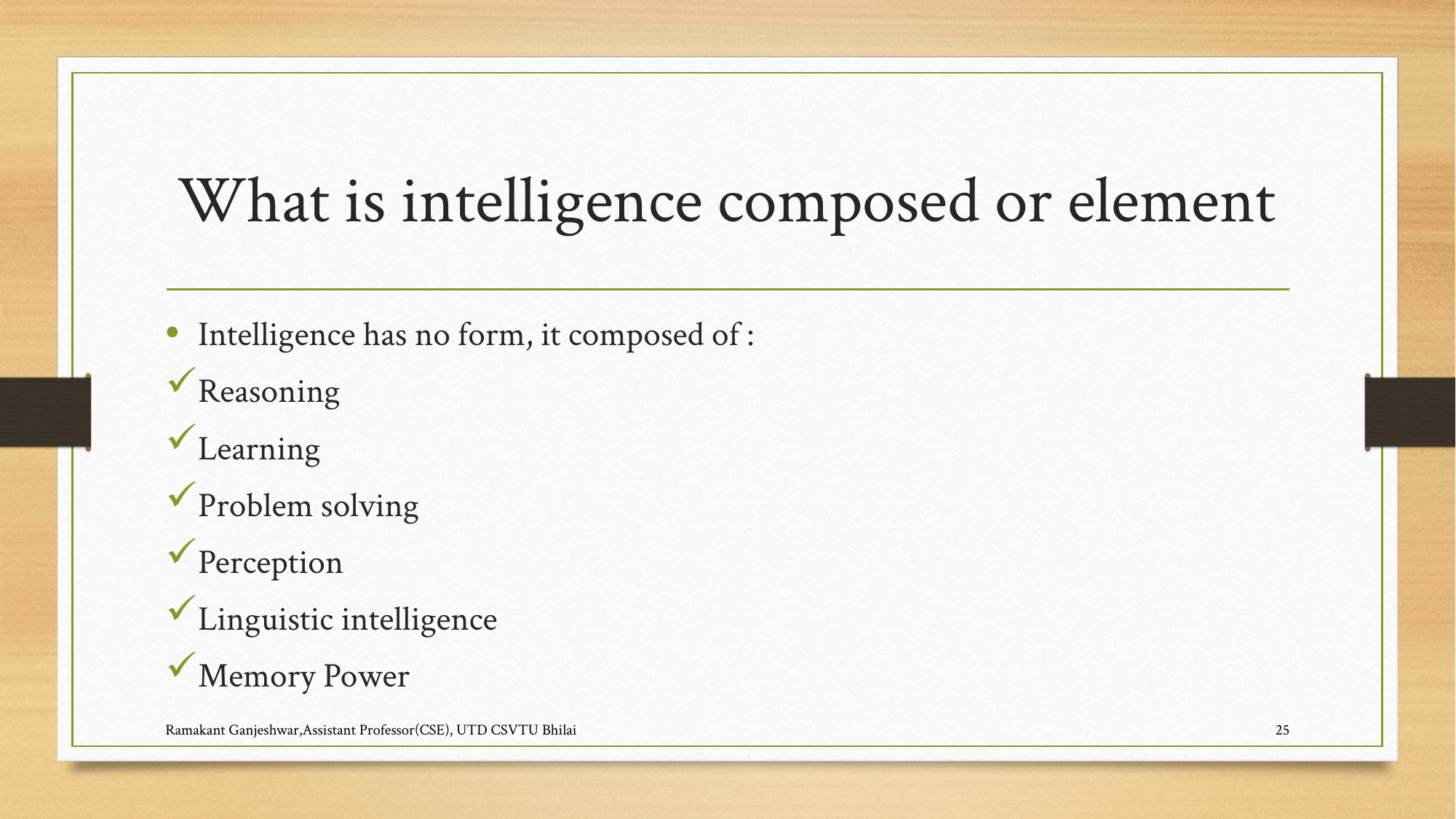

# What is intelligence composed or element
Intelligence has no form, it composed of :
Reasoning
Learning
Problem solving
Perception
Linguistic intelligence
Memory Power
Ramakant Ganjeshwar,Assistant Professor(CSE), UTD CSVTU Bhilai
25